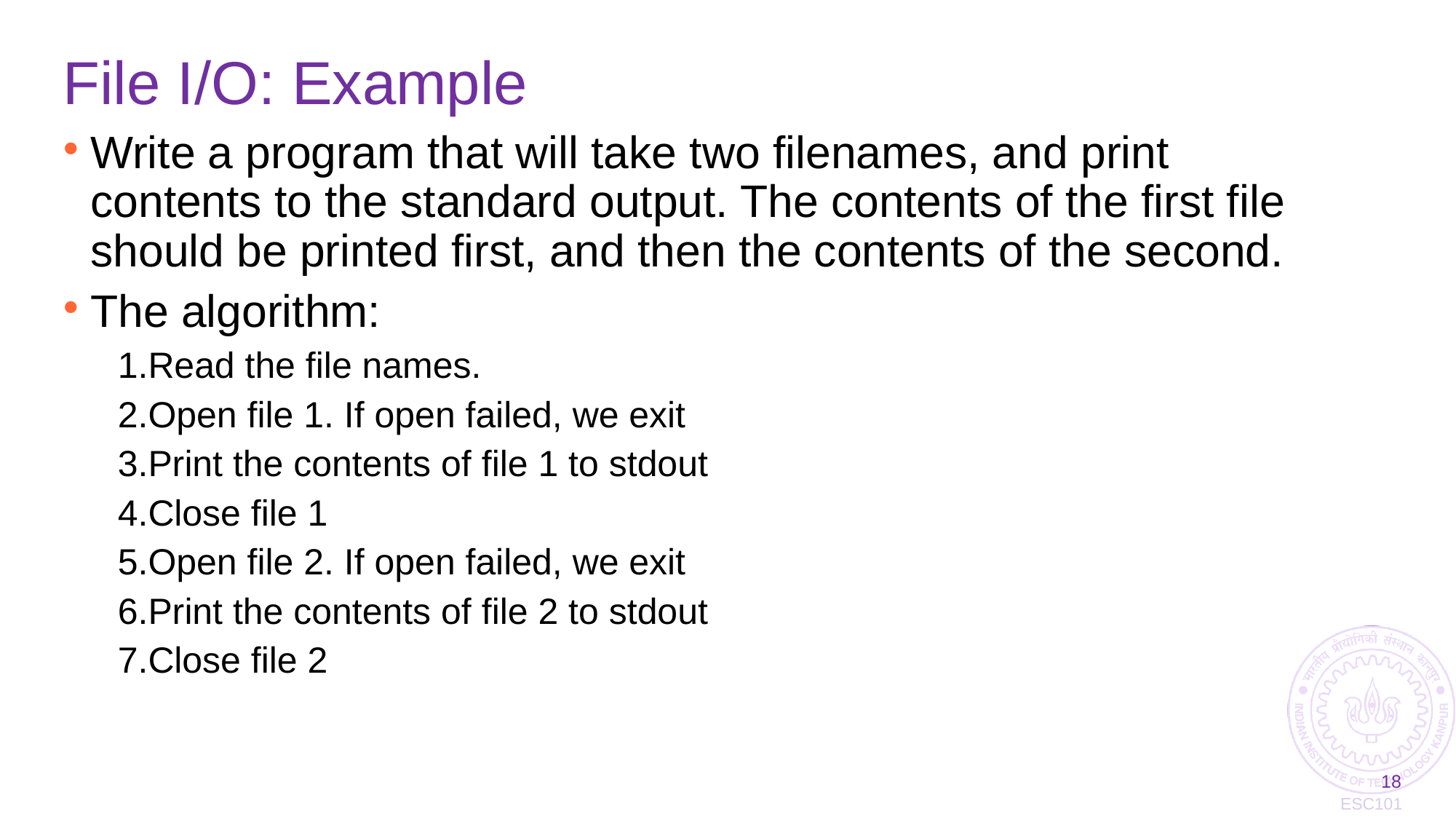

# File I/O: Example
Write a program that will take two filenames, and print contents to the standard output. The contents of the first file should be printed first, and then the contents of the second.
The algorithm:
Read the file names.
Open file 1. If open failed, we exit
Print the contents of file 1 to stdout
Close file 1
Open file 2. If open failed, we exit
Print the contents of file 2 to stdout
Close file 2

18